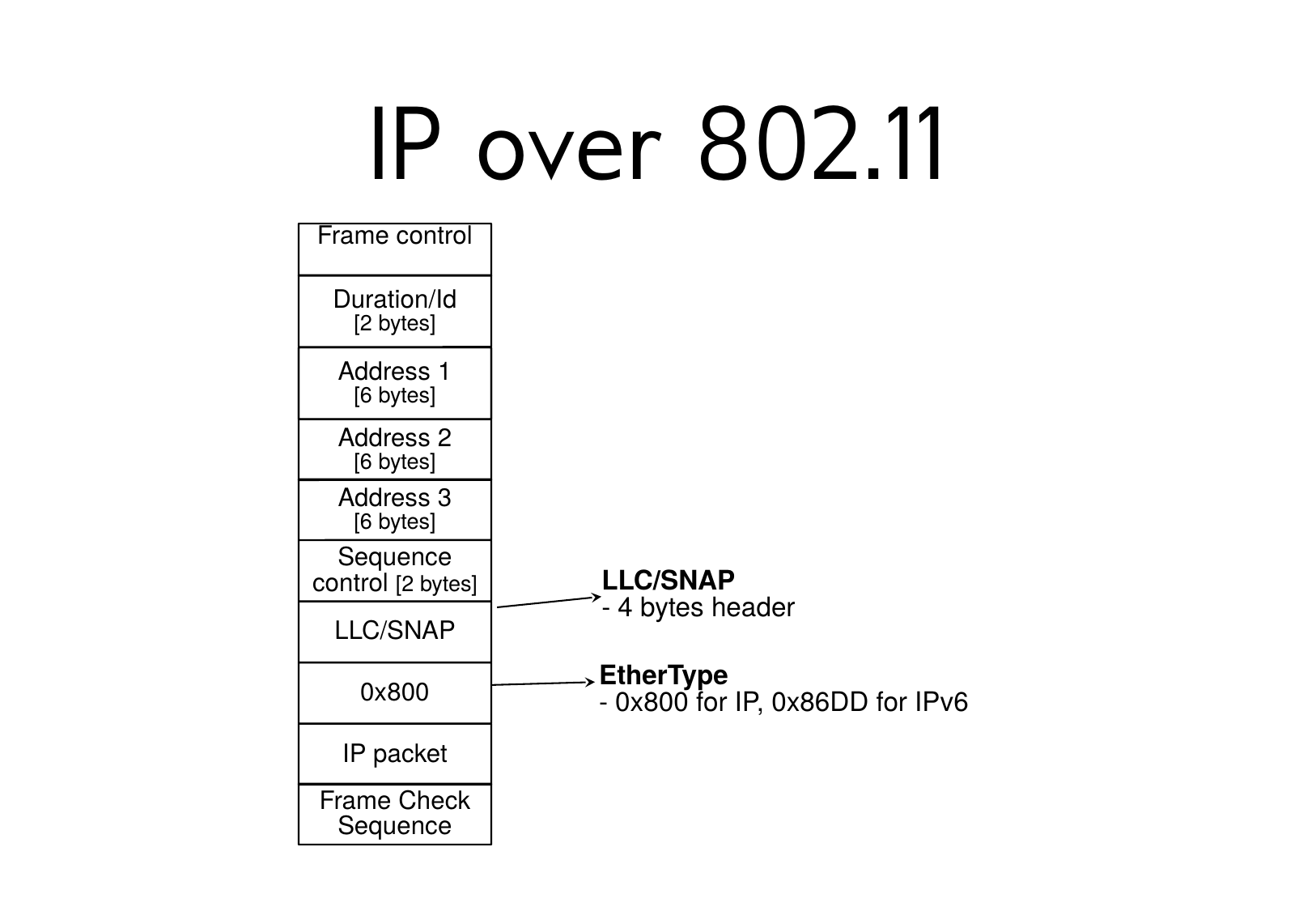

# IP over 802.11

Frame control

Duration/Id
[2 bytes]

Address 1
[6 bytes]
Address 2
[6 bytes]

Address 3
[6 bytes]

Sequence control [2 bytes]

LLC/SNAP
- 4 bytes header

LLC/SNAP

0x800

EtherType
- 0x800 for IP, 0x86DD for IPv6

IP packet

Frame Check Sequence